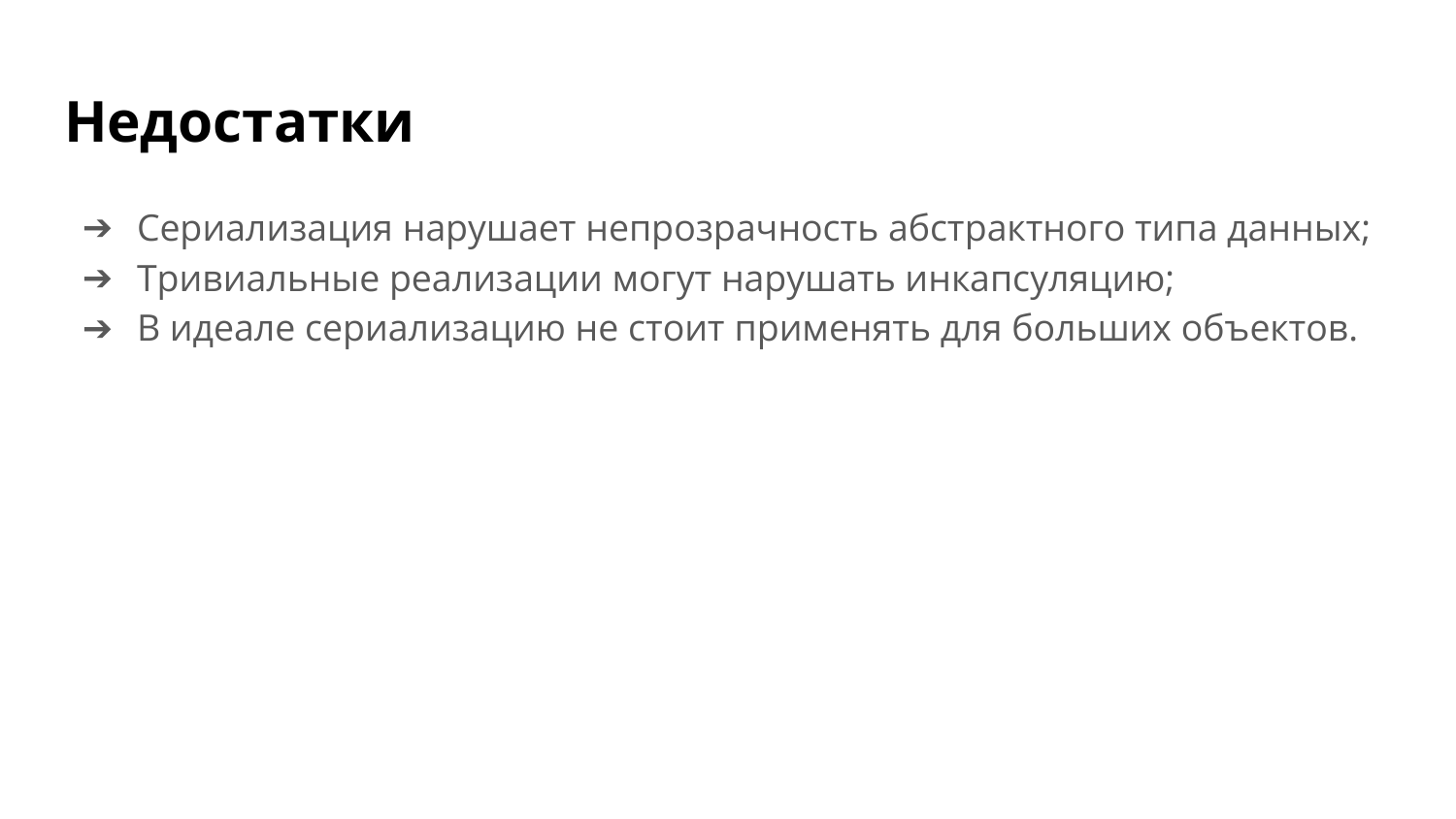

# Недостатки
Сериализация нарушает непрозрачность абстрактного типа данных;
Тривиальные реализации могут нарушать инкапсуляцию;
В идеале сериализацию не стоит применять для больших объектов.